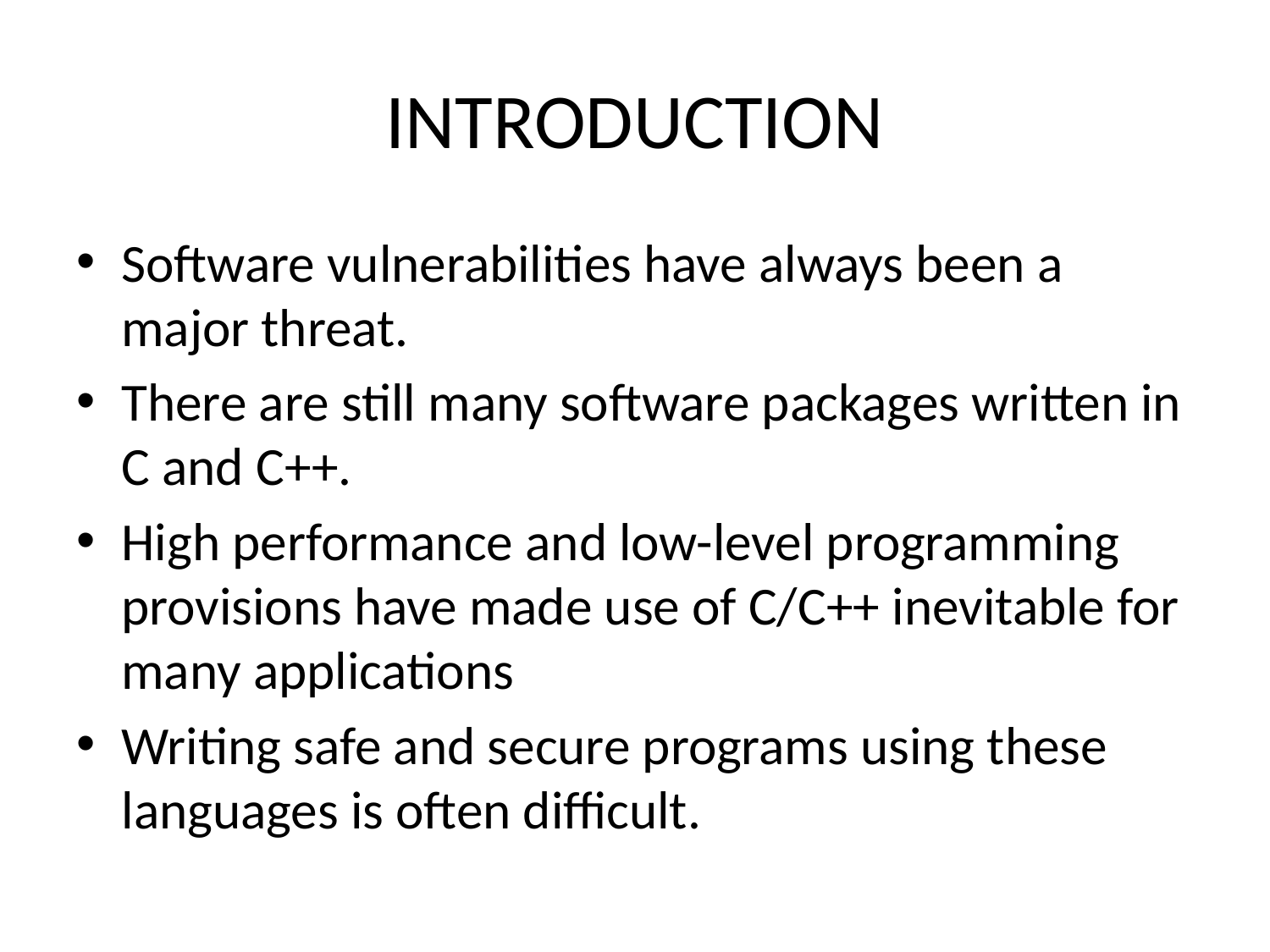

# INTRODUCTION
Software vulnerabilities have always been a major threat.
There are still many software packages written in C and C++.
High performance and low-level programming provisions have made use of C/C++ inevitable for many applications
Writing safe and secure programs using these languages is often difficult.